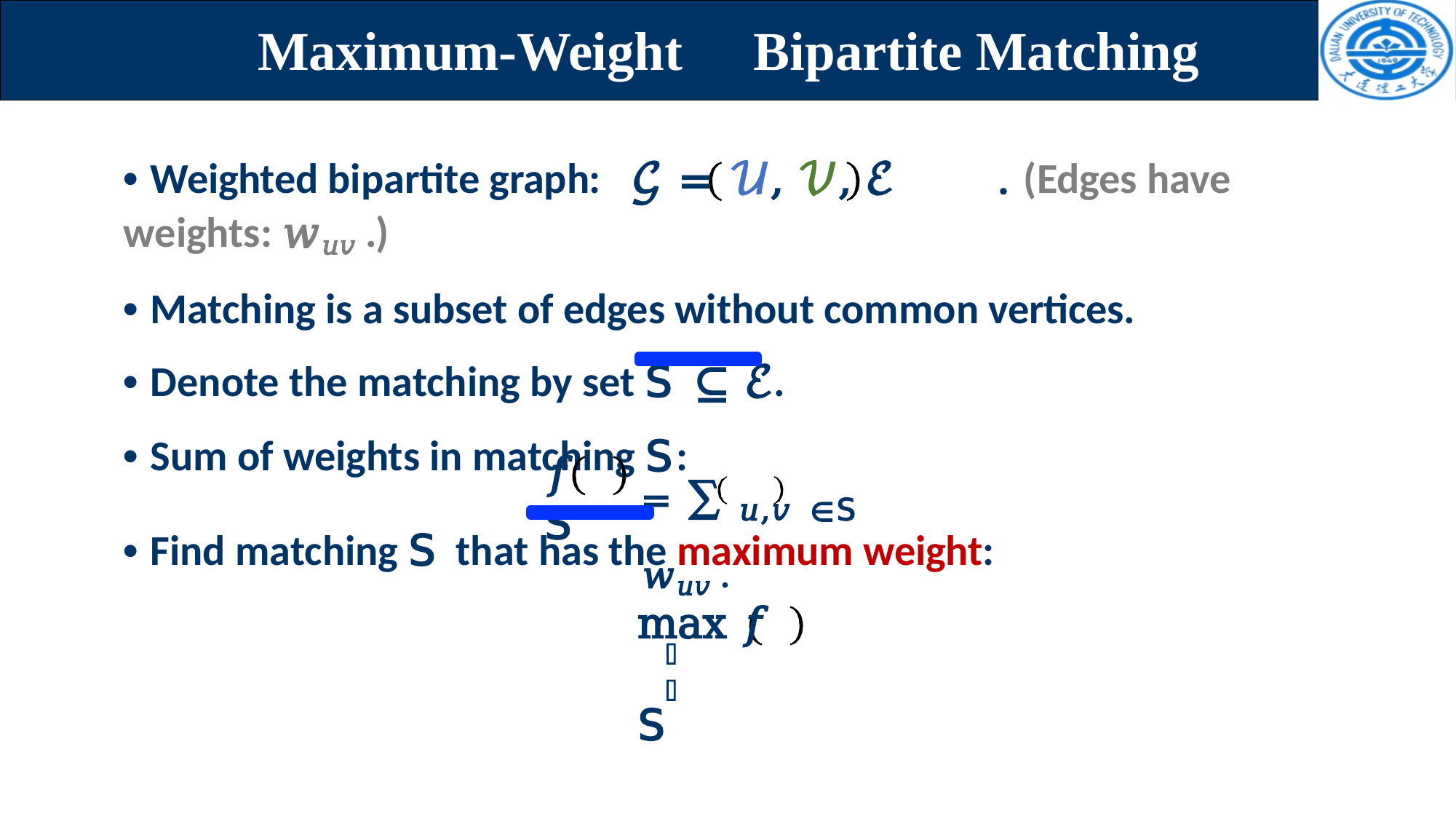

# Maximum-Weight	Bipartite Matching
• Weighted bipartite graph:	𝒢 =	𝒰, 𝒱, ℰ	. (Edges have weights: 𝑤𝑢𝑣 .)
• Matching is a subset of edges without common vertices.
• Denote the matching by set 𝖲 ⊆ ℰ.
• Sum of weights in matching 𝖲:

𝑓	𝖲
= ∑ 𝑢,𝑣 ∈𝖲 𝑤𝑢𝑣 .

• Find matching 𝖲 that has the maximum weight:
max 𝑓	𝖲	.

𝖲